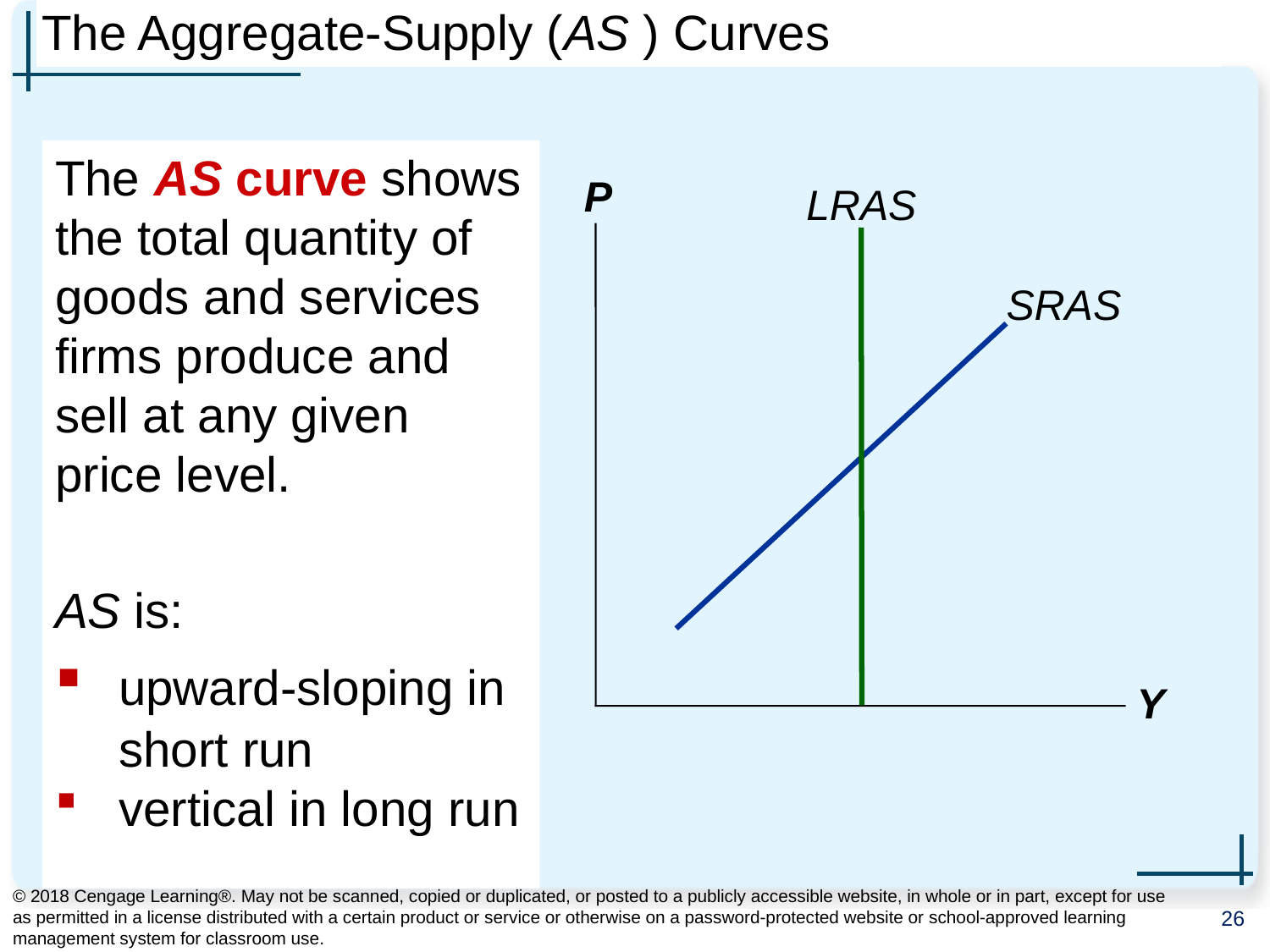

# The Aggregate-Supply (AS ) Curves
0
The AS curve shows the total quantity of
goods and services firms produce and sell at any given price level.

AS is:
upward-sloping in short run
vertical in long run

P

Y
LRAS

SRAS

© 2018 Cengage Learning®. May not be scanned, copied or duplicated, or posted to a publicly accessible website, in whole or in part, except for use as permitted in a license distributed with a certain product or service or otherwise on a password-protected website or school-approved learning management system for classroom use.
26